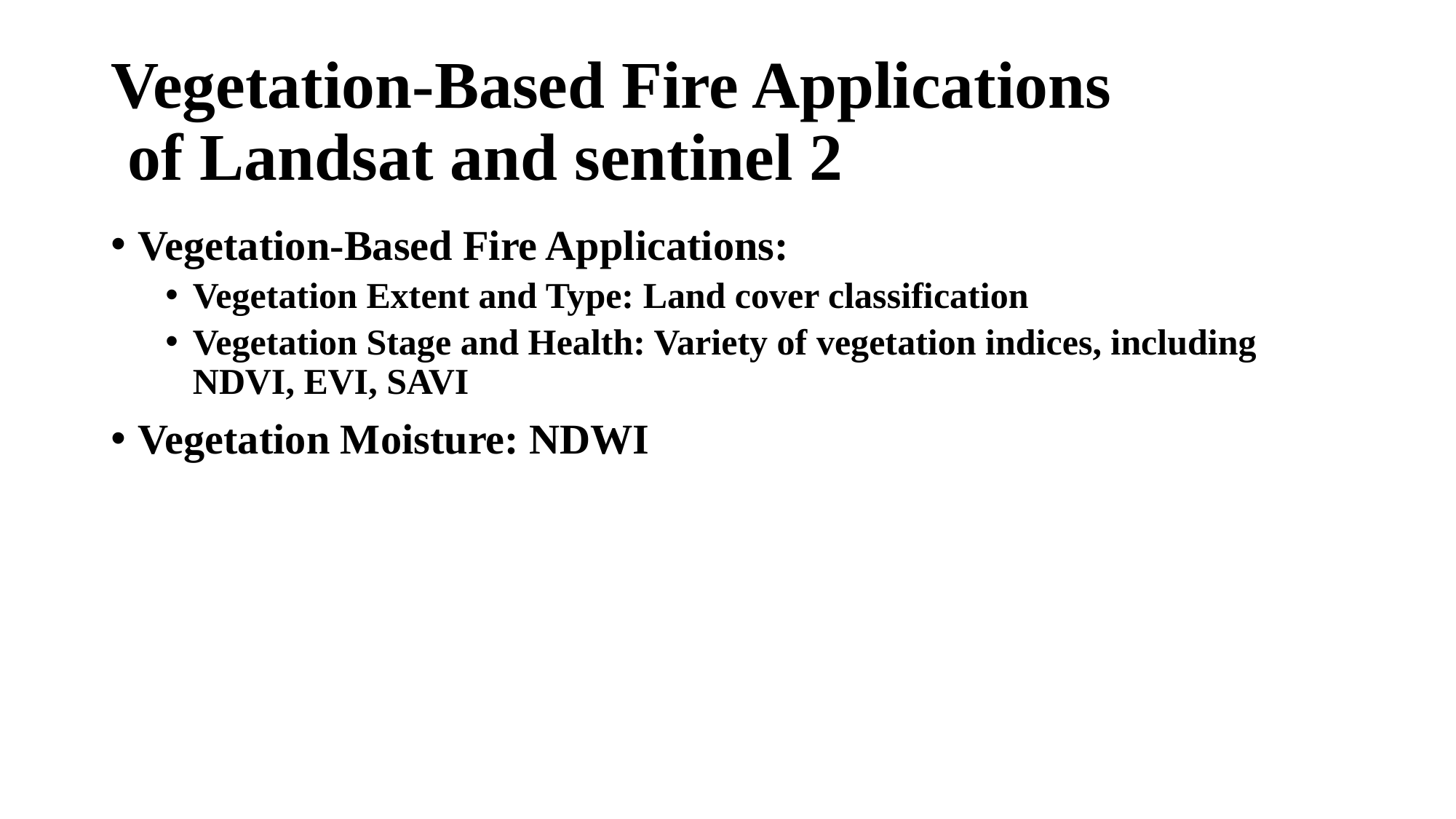

# Vegetation-Based Fire Applications of Landsat and sentinel 2
Vegetation-Based Fire Applications:
Vegetation Extent and Type: Land cover classification
Vegetation Stage and Health: Variety of vegetation indices, including NDVI, EVI, SAVI
Vegetation Moisture: NDWI